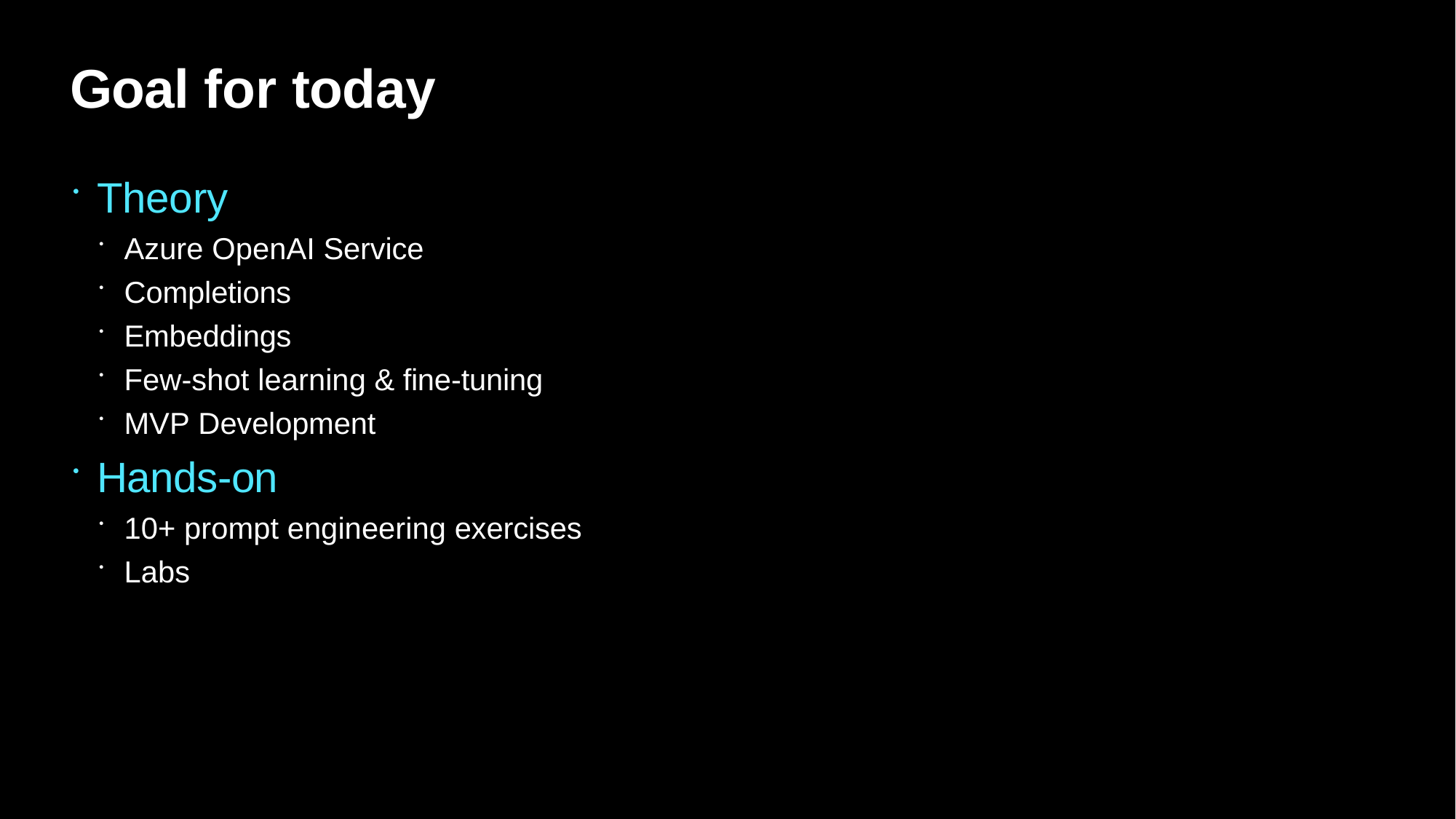

# Goal for today
Theory
Azure OpenAI Service
Completions
Embeddings
Few-shot learning & fine-tuning
MVP Development
Hands-on
10+ prompt engineering exercises
Labs